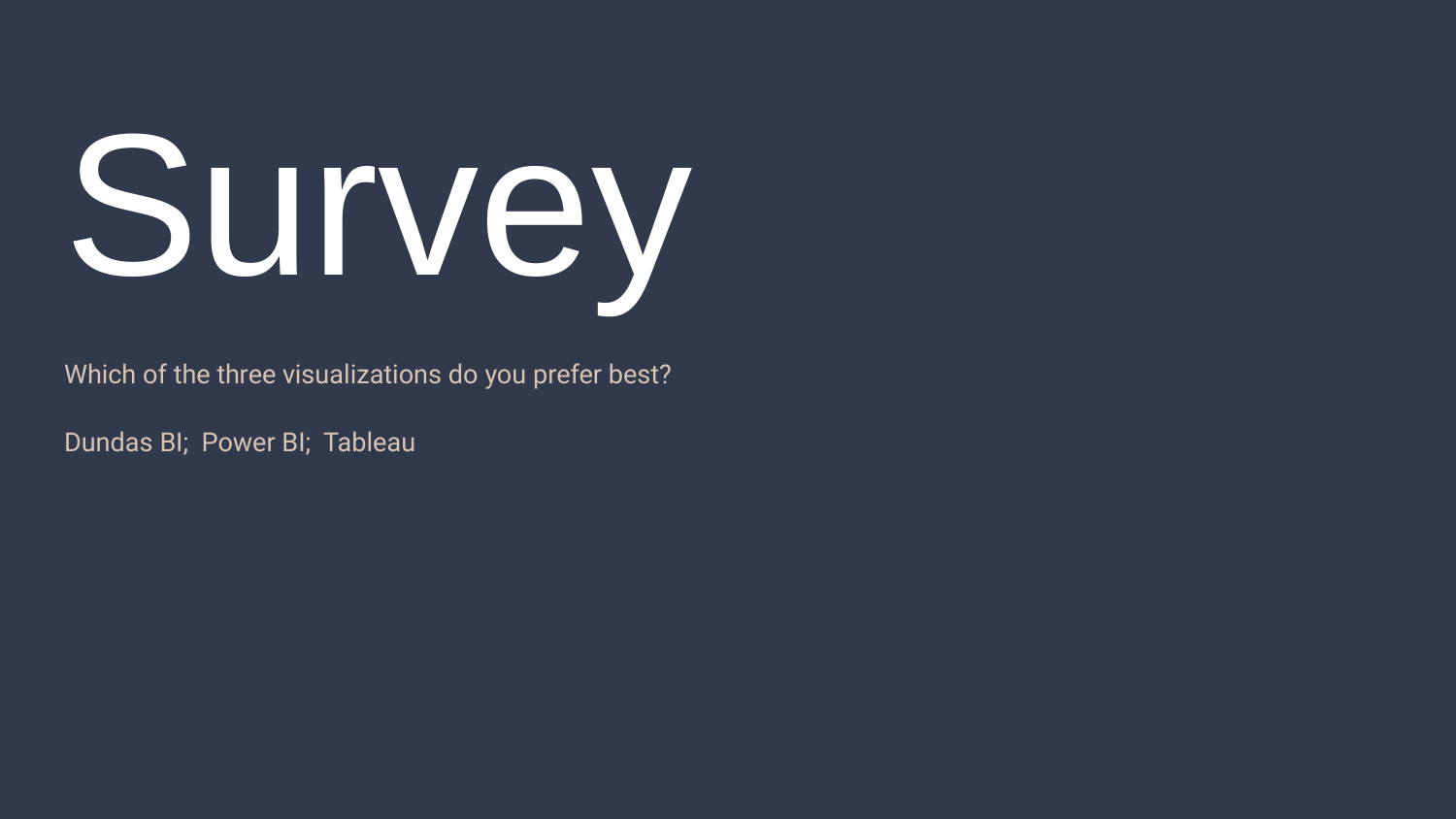

# Survey
Which of the three visualizations do you prefer best?
Dundas BI;  Power BI;  Tableau